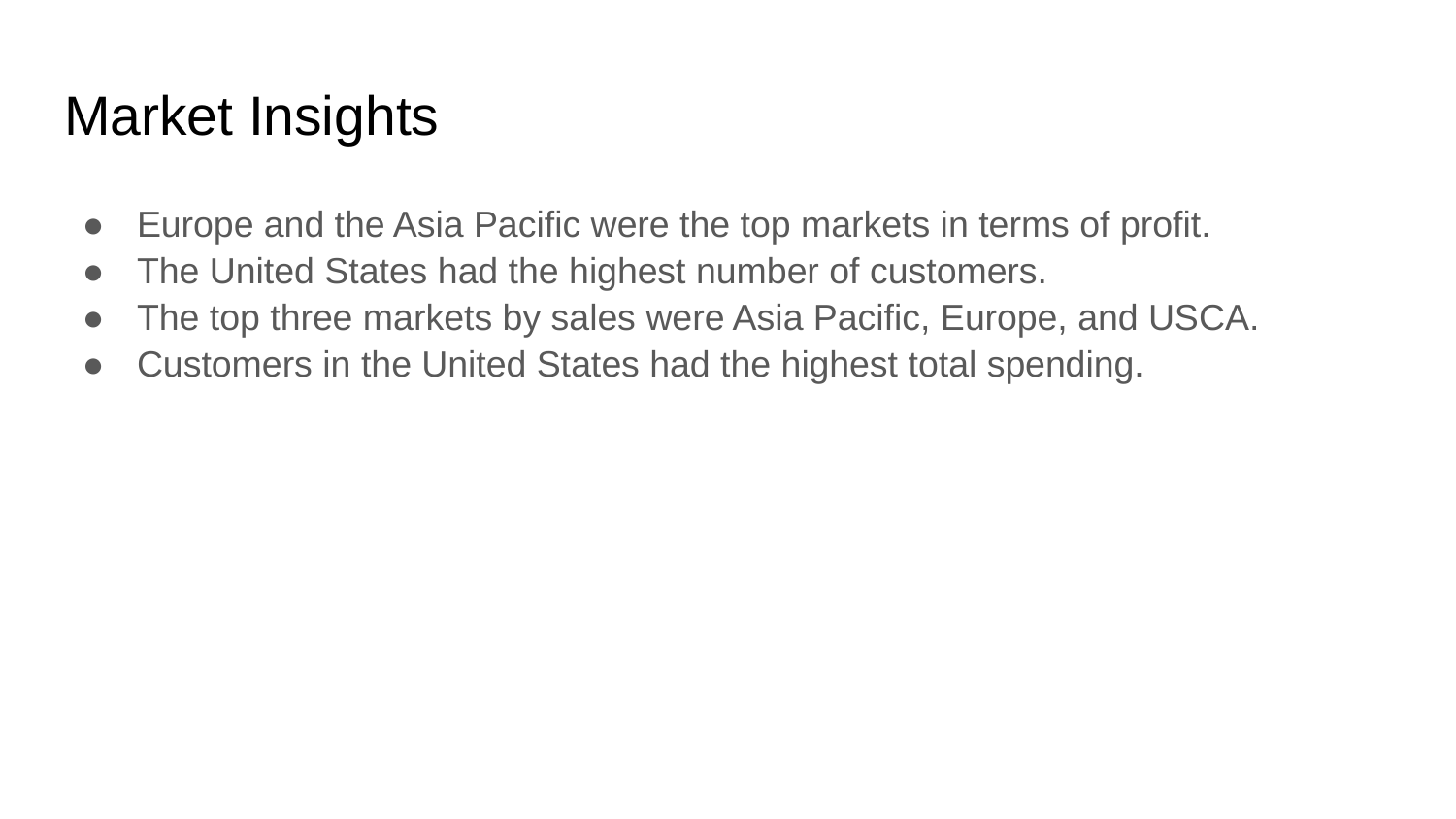

# Market Insights
Europe and the Asia Pacific were the top markets in terms of profit.
The United States had the highest number of customers.
The top three markets by sales were Asia Pacific, Europe, and USCA.
Customers in the United States had the highest total spending.